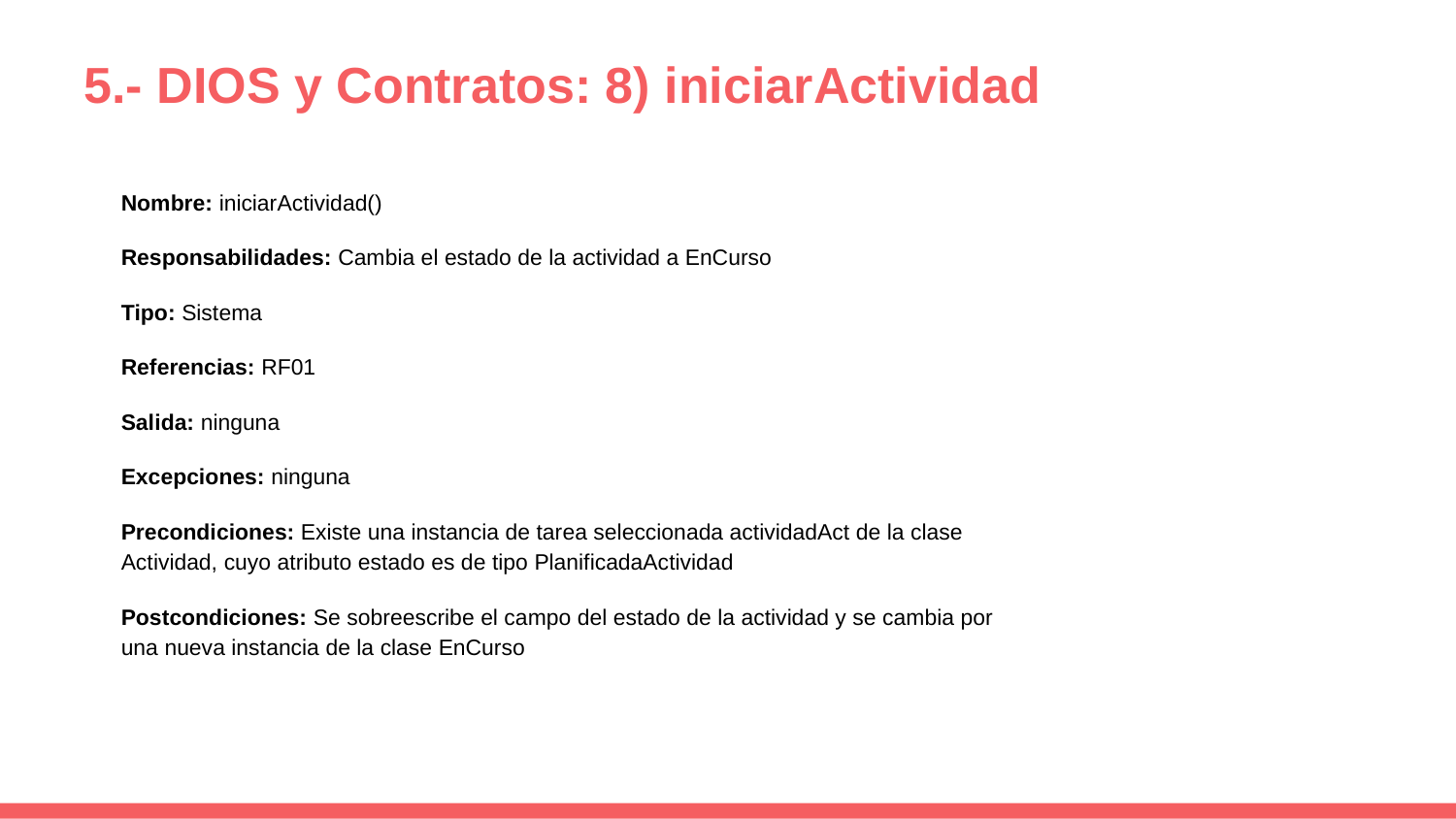

# 5.- DIOS y Contratos: 8) iniciarActividad
Nombre: iniciarActividad()
Responsabilidades: Cambia el estado de la actividad a EnCurso
Tipo: Sistema
Referencias: RF01
Salida: ninguna
Excepciones: ninguna
Precondiciones: Existe una instancia de tarea seleccionada actividadAct de la clase Actividad, cuyo atributo estado es de tipo PlanificadaActividad
Postcondiciones: Se sobreescribe el campo del estado de la actividad y se cambia por una nueva instancia de la clase EnCurso